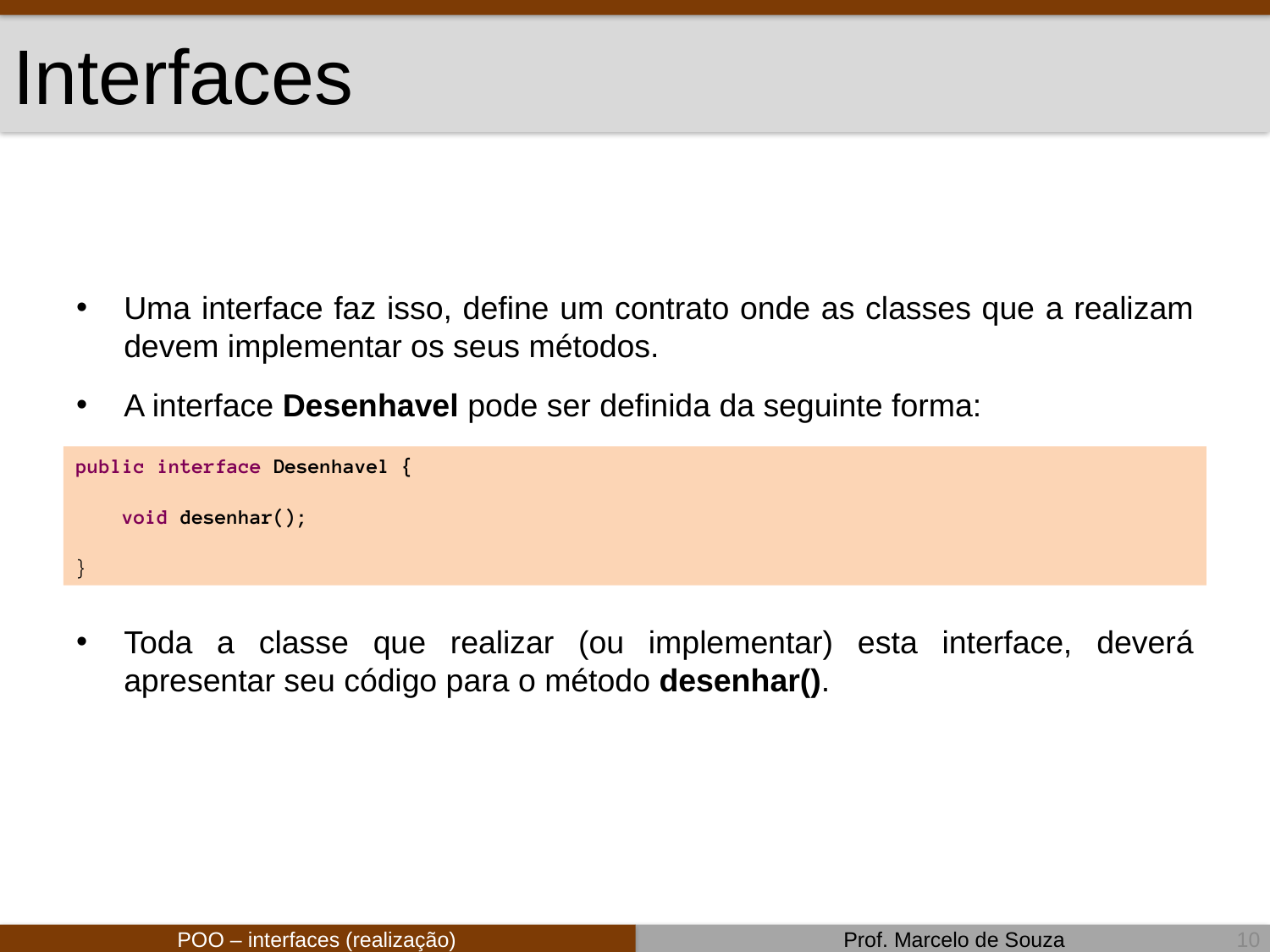

# Interfaces

Uma interface faz isso, define um contrato onde as classes que a realizam devem implementar os seus métodos.
A interface Desenhavel pode ser definida da seguinte forma:

Toda a classe que realizar (ou implementar) esta interface, deverá apresentar seu código para o método desenhar().
public interface Desenhavel {

    void desenhar();

}
10